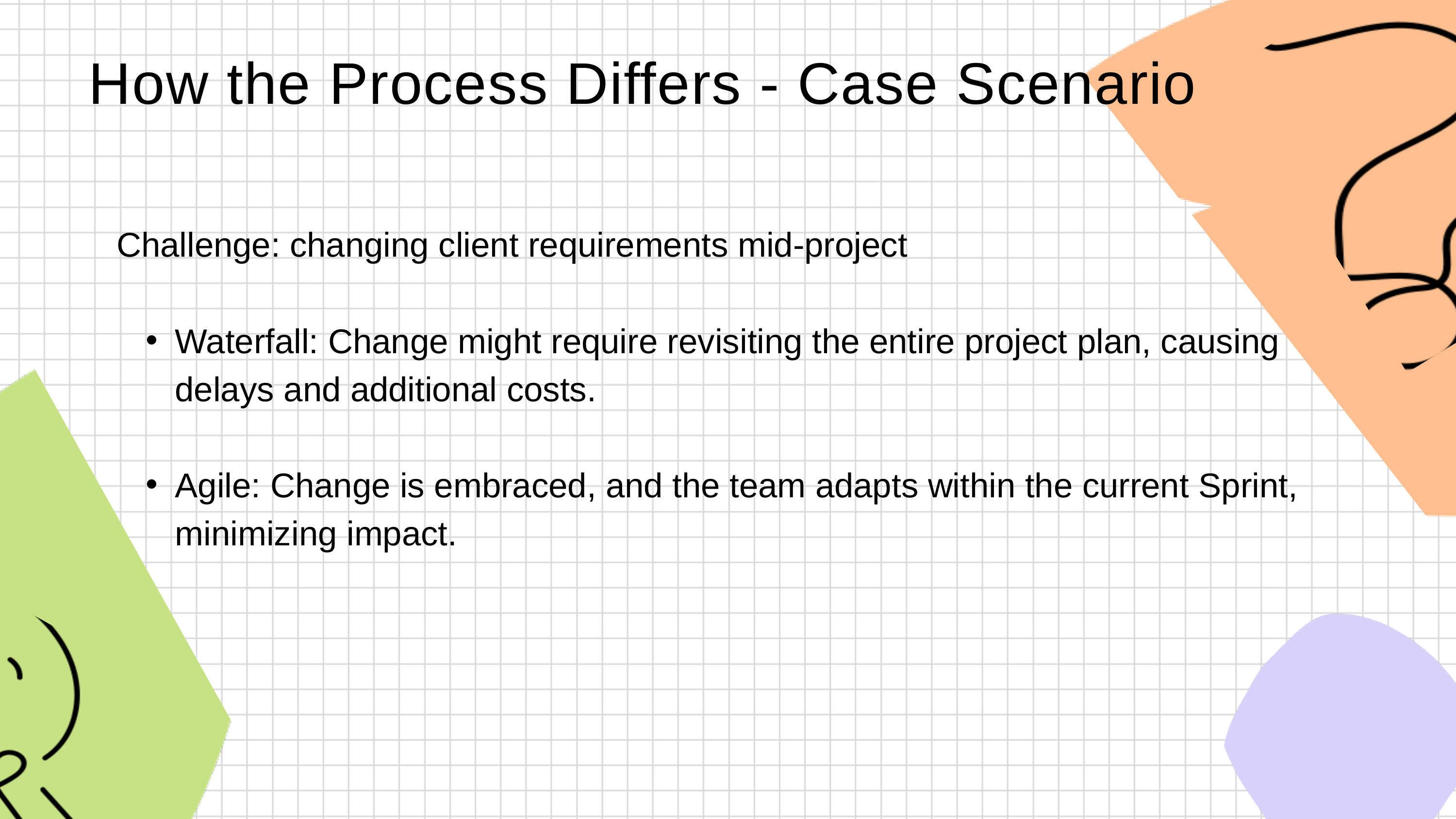

How the Process Differs - Case Scenario
Challenge: changing client requirements mid-project

Waterfall: Change might require revisiting the entire project plan, causing delays and additional costs.

Agile: Change is embraced, and the team adapts within the current Sprint, minimizing impact.